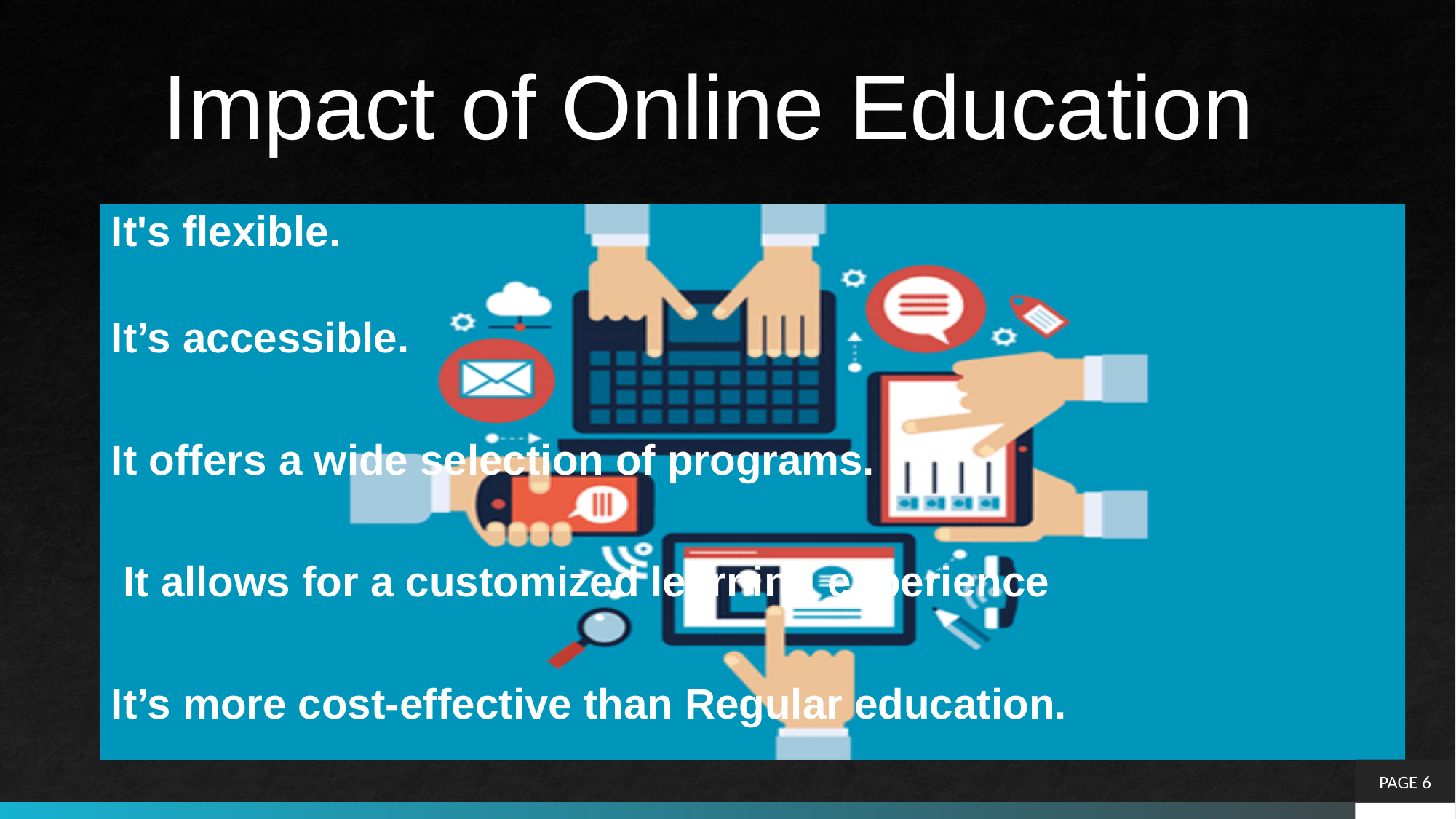

# Impact of Online Education
It's flexible.
It’s accessible.

It offers a wide selection of programs.

 It allows for a customized learning experience

It’s more cost-effective than Regular education.

PAGE 6